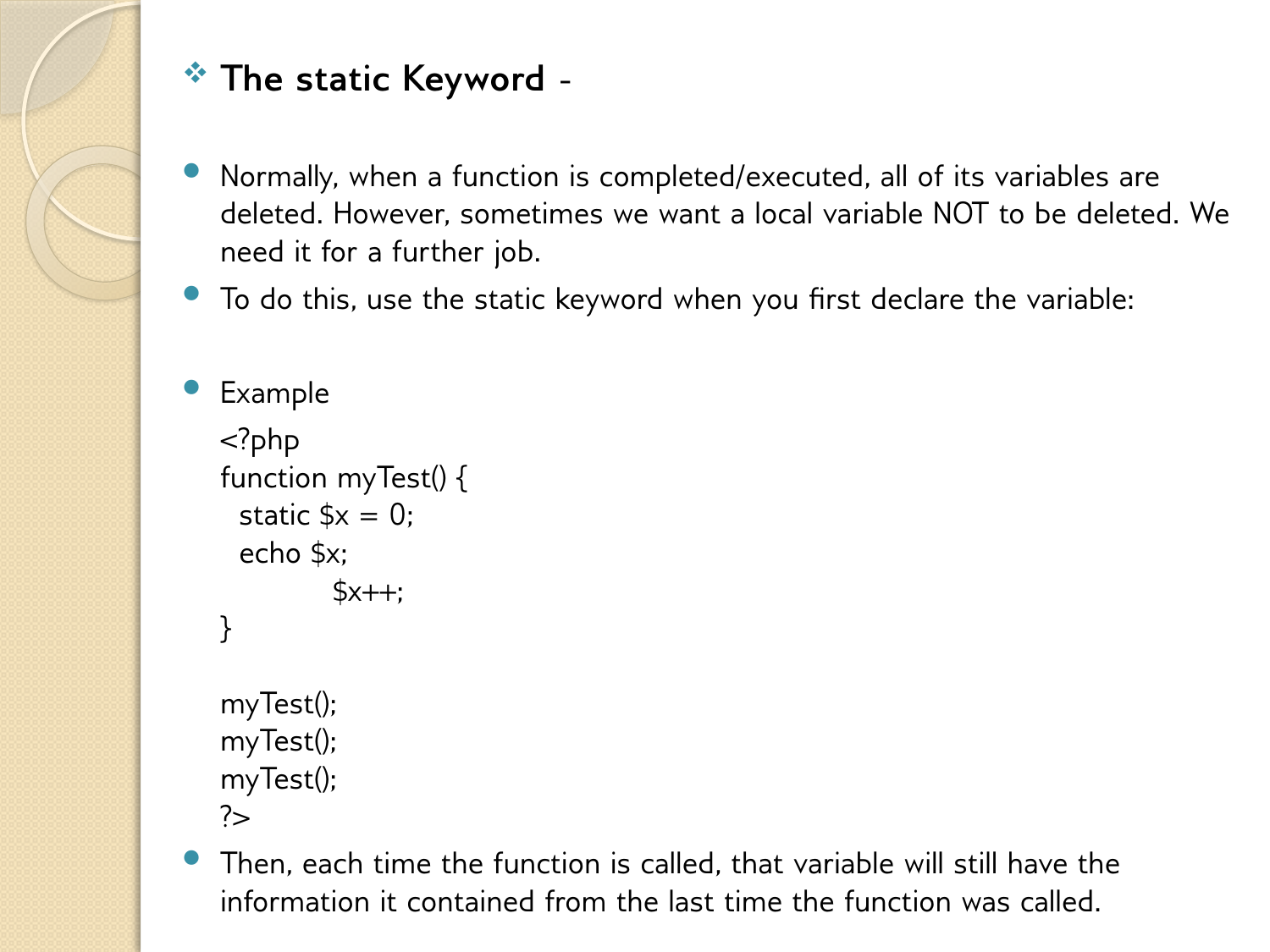

The static Keyword -

Normally, when a function is completed/executed, all of its variables are deleted. However, sometimes we want a local variable NOT to be deleted. We need it for a further job.
To do this, use the static keyword when you first declare the variable:

Example
		<?php
	function myTest() {
	  static $x = 0;
	  echo $x;
  	$x++;
	}
	myTest();
	myTest();
	myTest();
	?>
Then, each time the function is called, that variable will still have the information it contained from the last time the function was called.